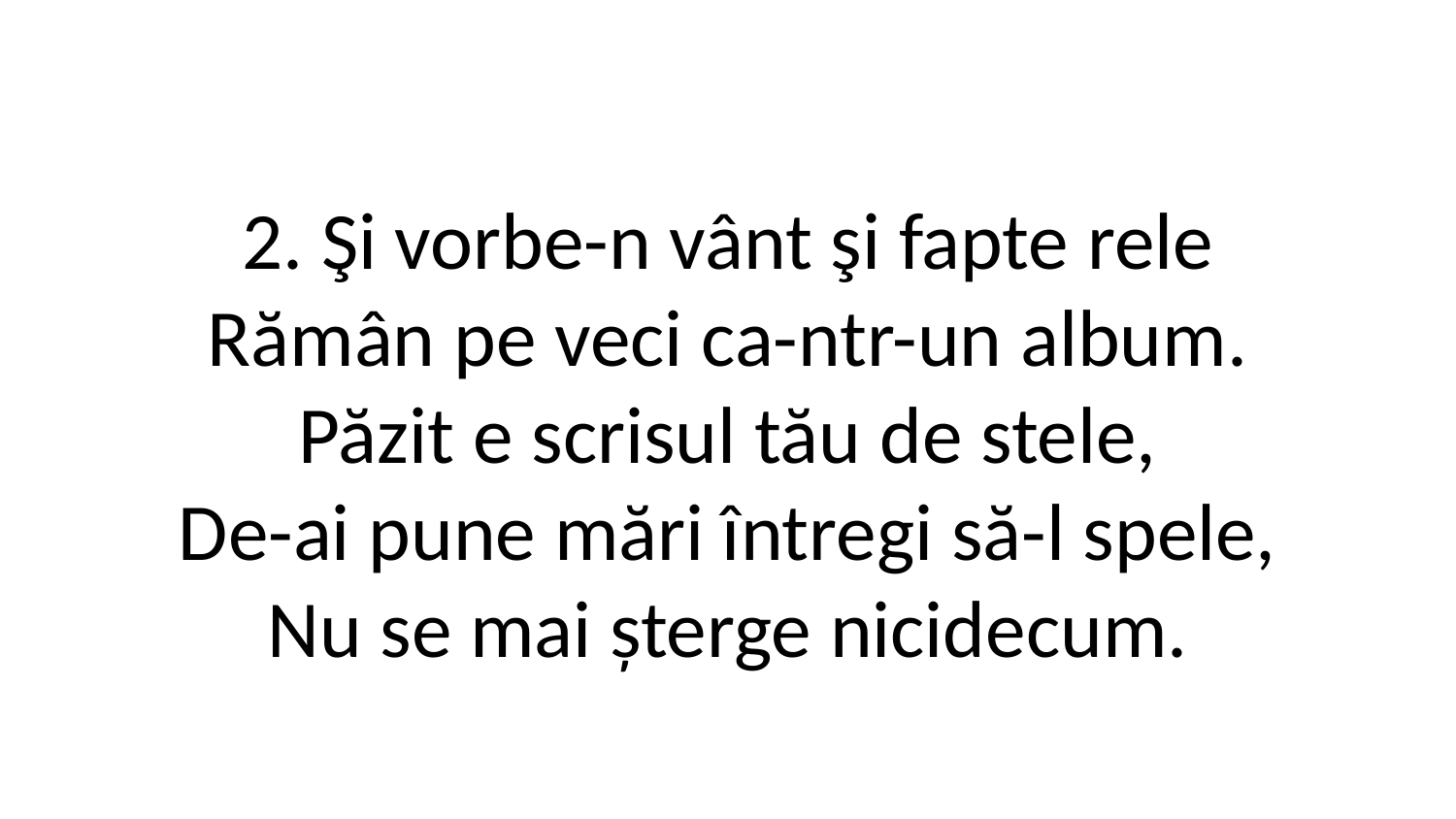

2. Şi vorbe-n vânt şi fapte rele
Rămân pe veci ca-ntr-un album.
Păzit e scrisul tău de stele,
De-ai pune mări întregi să-l spele,
Nu se mai șterge nicidecum.